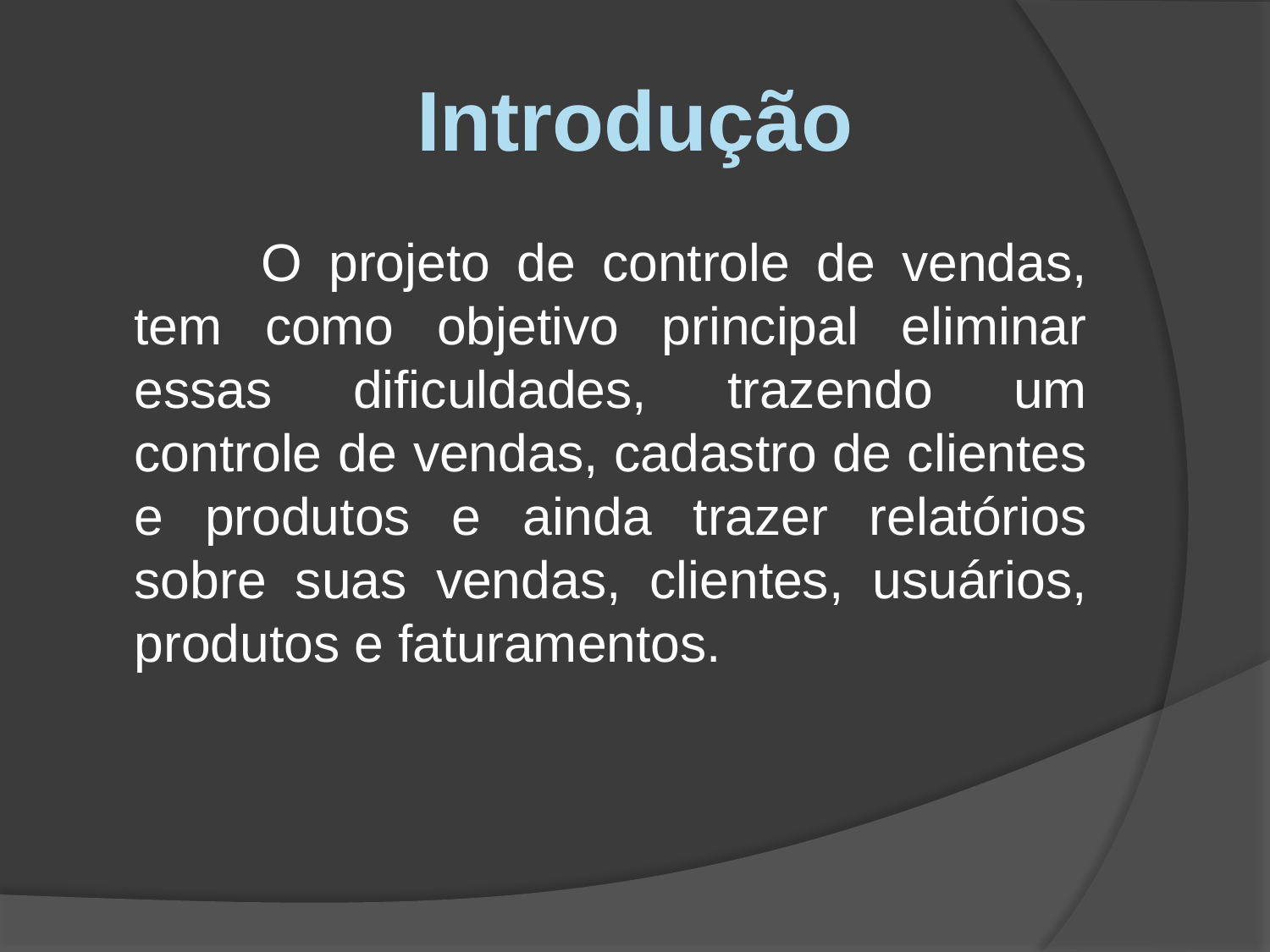

# Introdução
		O projeto de controle de vendas, tem como objetivo principal eliminar essas dificuldades, trazendo um controle de vendas, cadastro de clientes e produtos e ainda trazer relatórios sobre suas vendas, clientes, usuários, produtos e faturamentos.